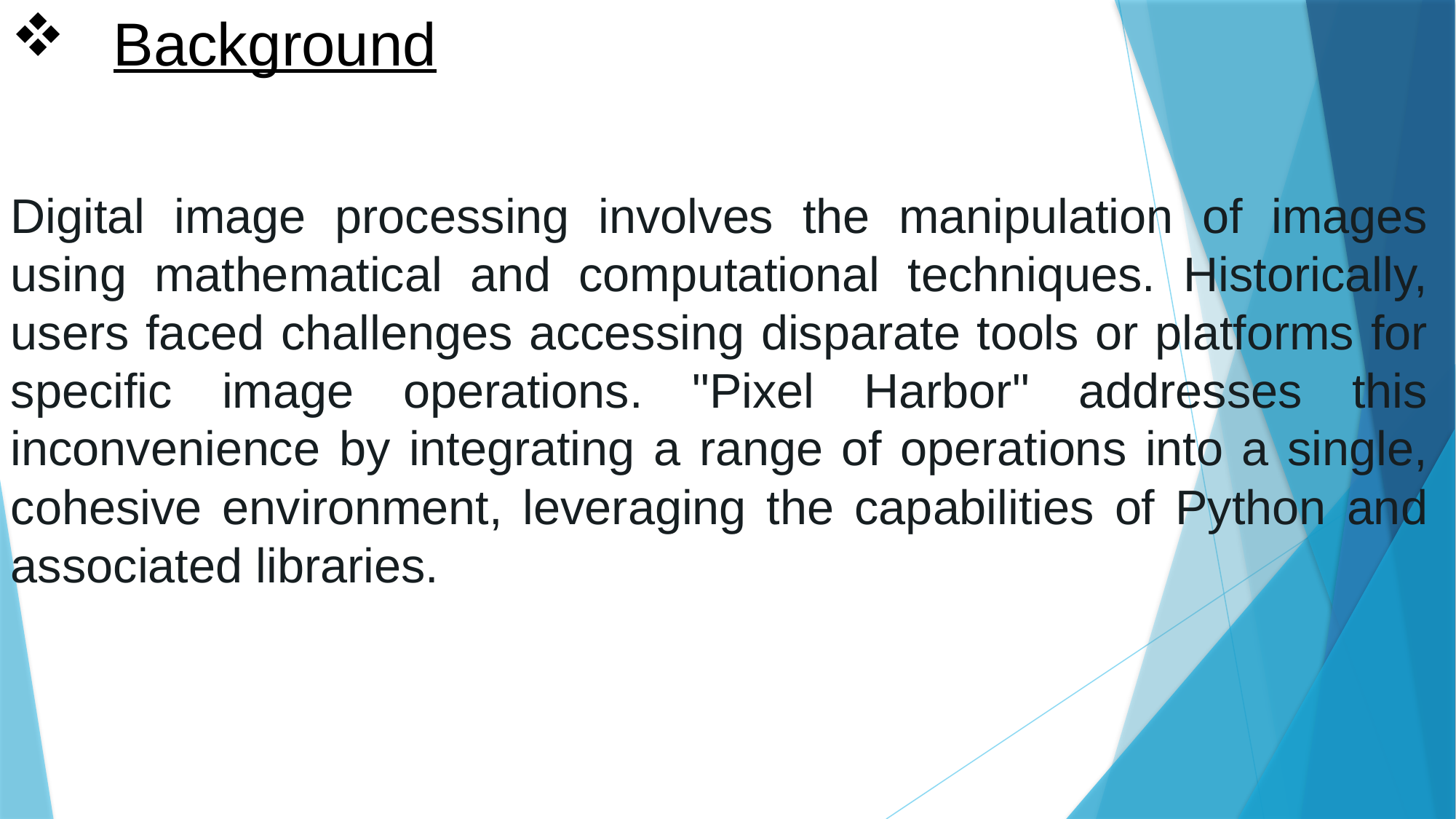

# Background

Digital image processing involves the manipulation of images using mathematical and computational techniques. Historically, users faced challenges accessing disparate tools or platforms for specific image operations. "Pixel Harbor" addresses this inconvenience by integrating a range of operations into a single, cohesive environment, leveraging the capabilities of Python and associated libraries.